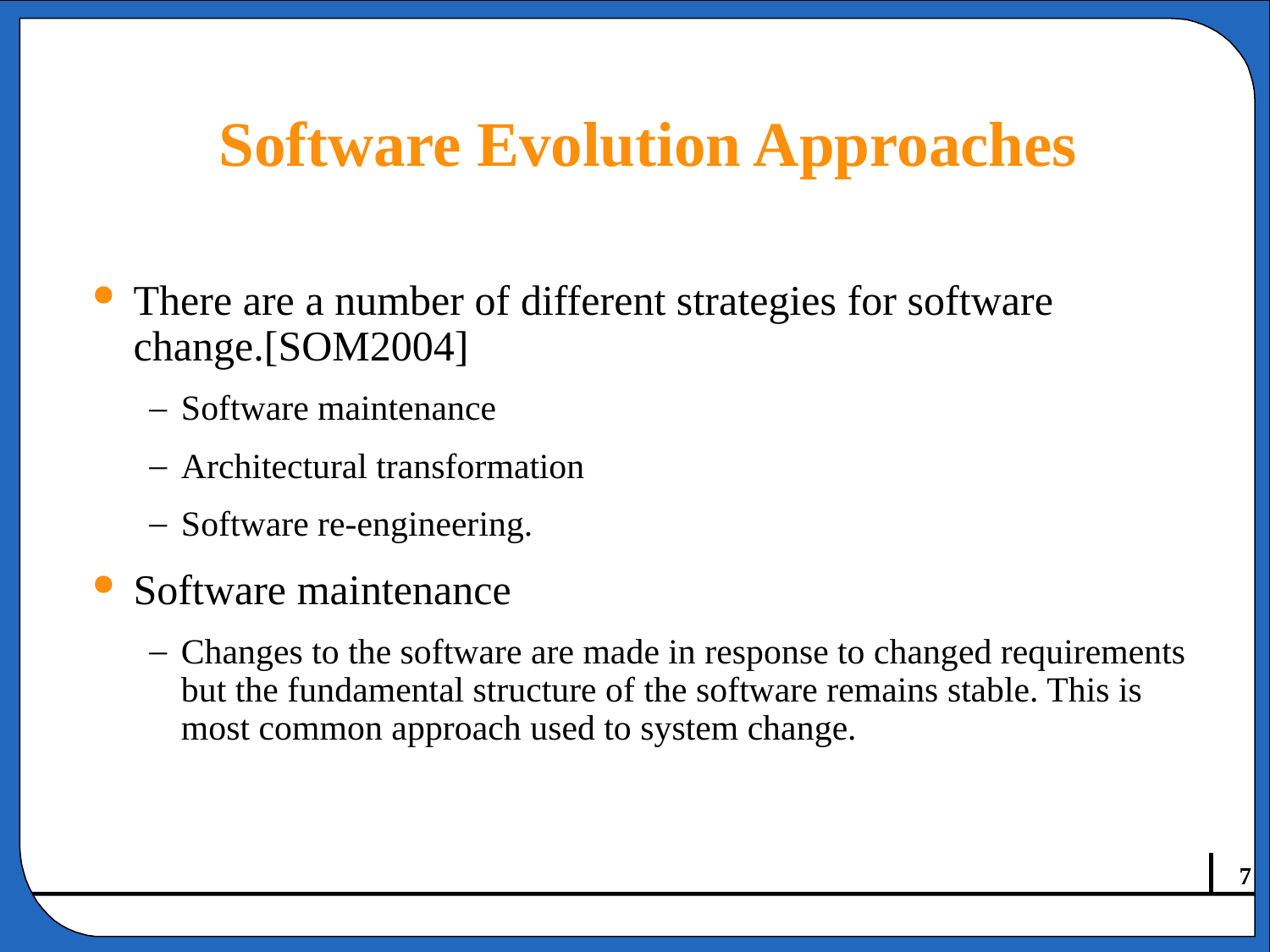

# Software Evolution Approaches
There are a number of different strategies for software change.[SOM2004]
Software maintenance
Architectural transformation
Software re-engineering.
Software maintenance
Changes to the software are made in response to changed requirements but the fundamental structure of the software remains stable. This is most common approach used to system change.